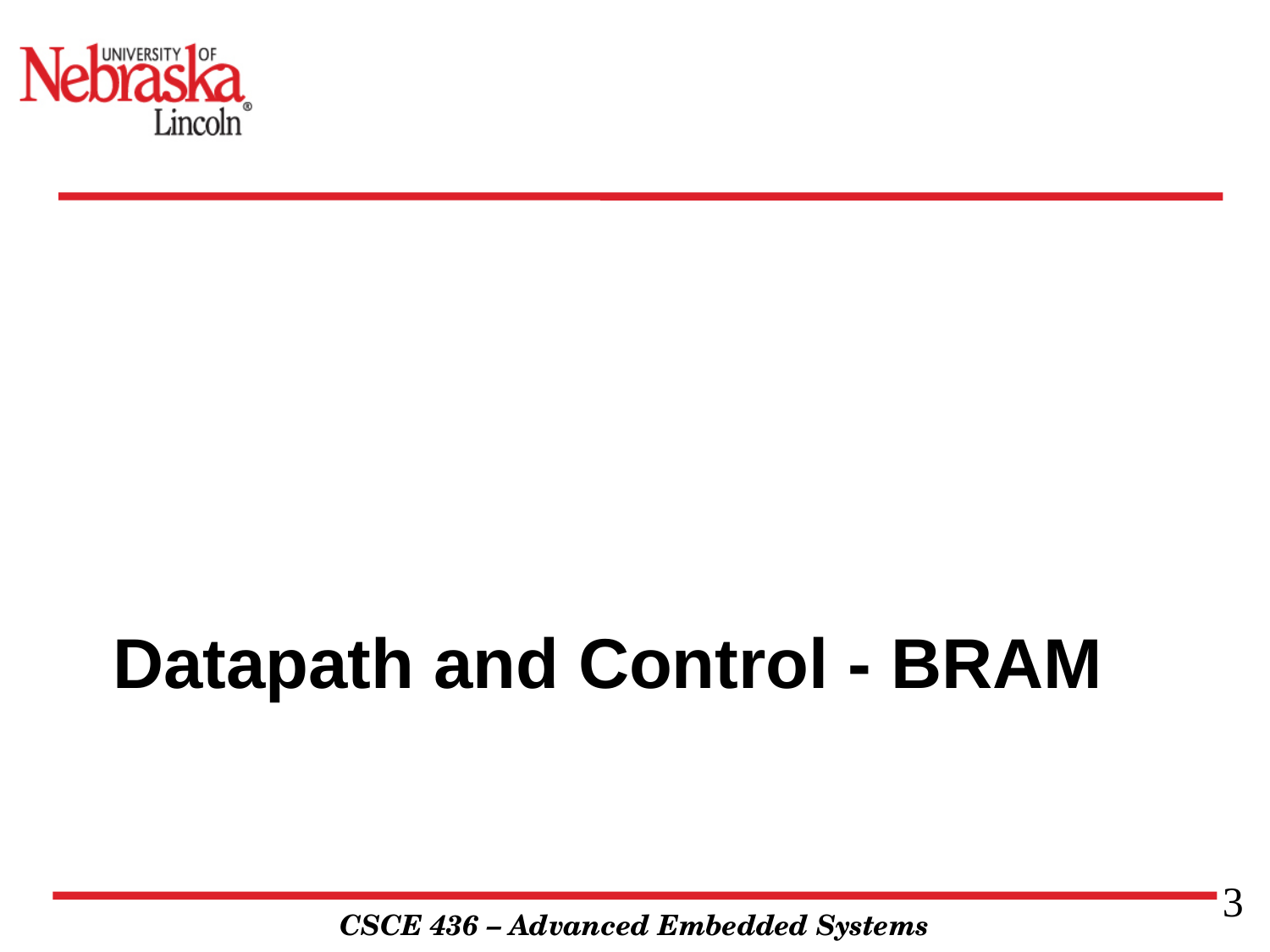

# Datapath and Control - BRAM
3